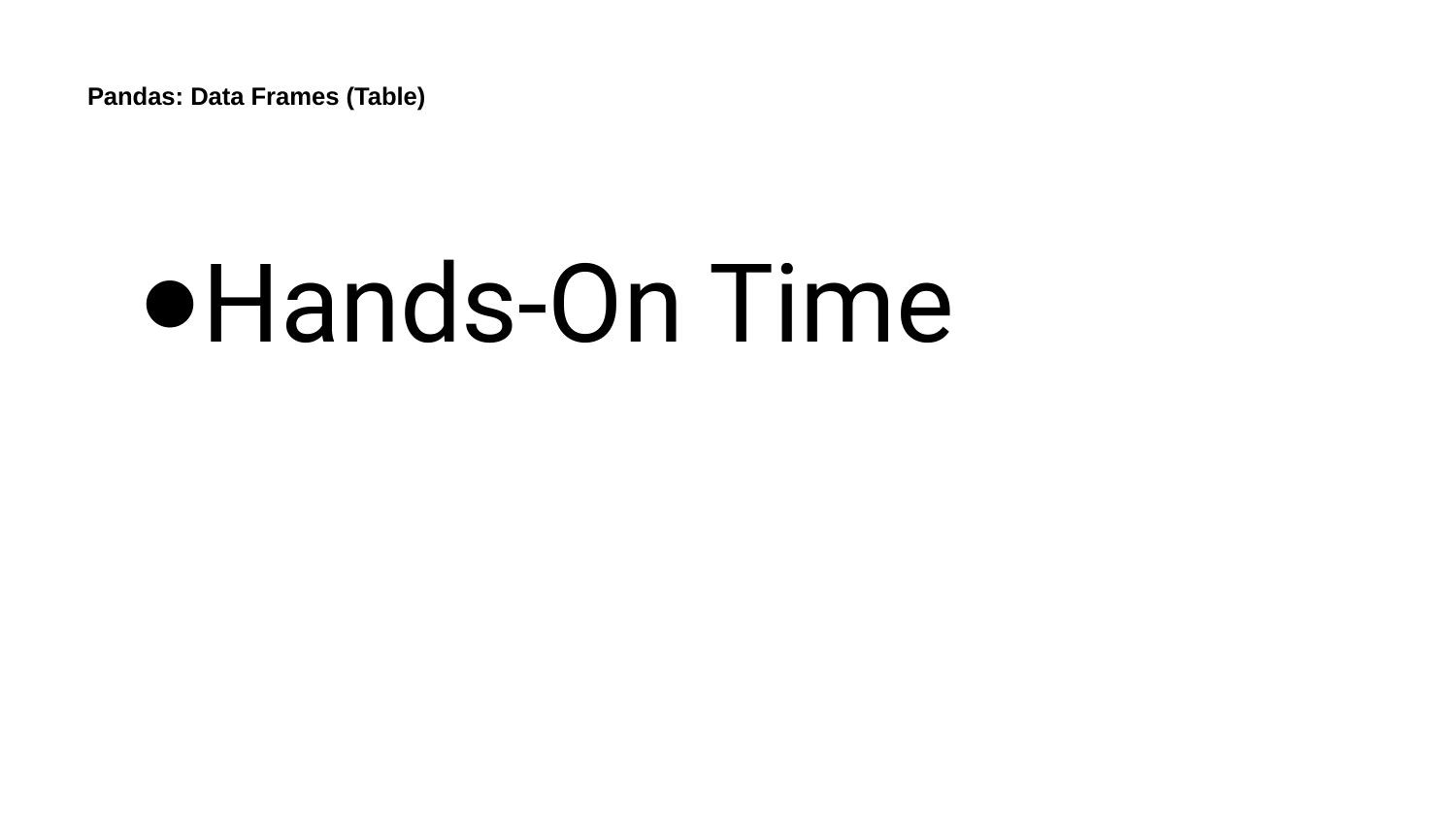

# Pandas: Data Frames (Table)
Hands-On Time